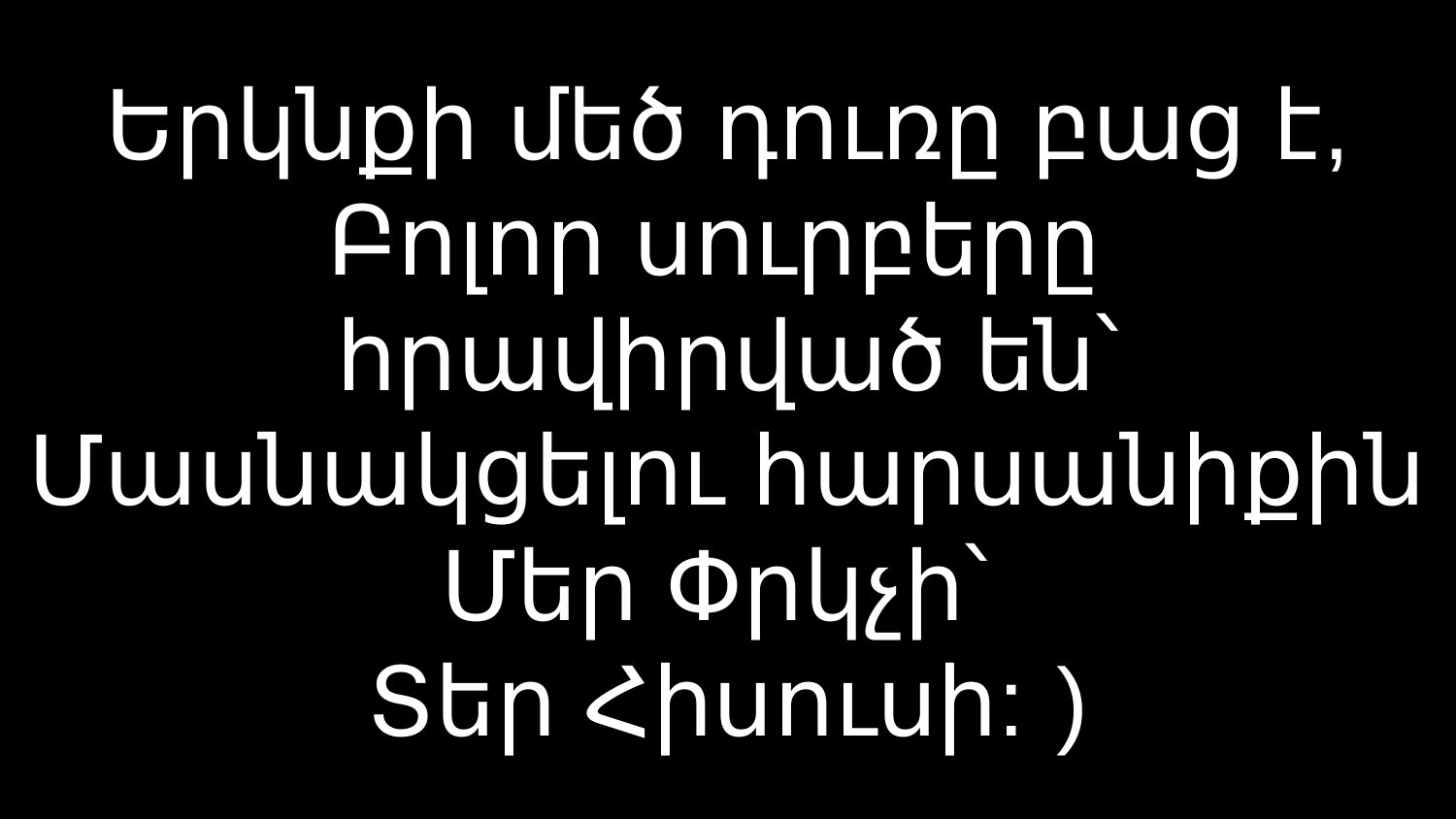

# Երկնքի մեծ դուռը բաց է, Բոլոր սուրբերը հրավիրված են՝ Մասնակցելու հարսանիքին Մեր Փրկչի՝ Տեր Հիսուսի: )